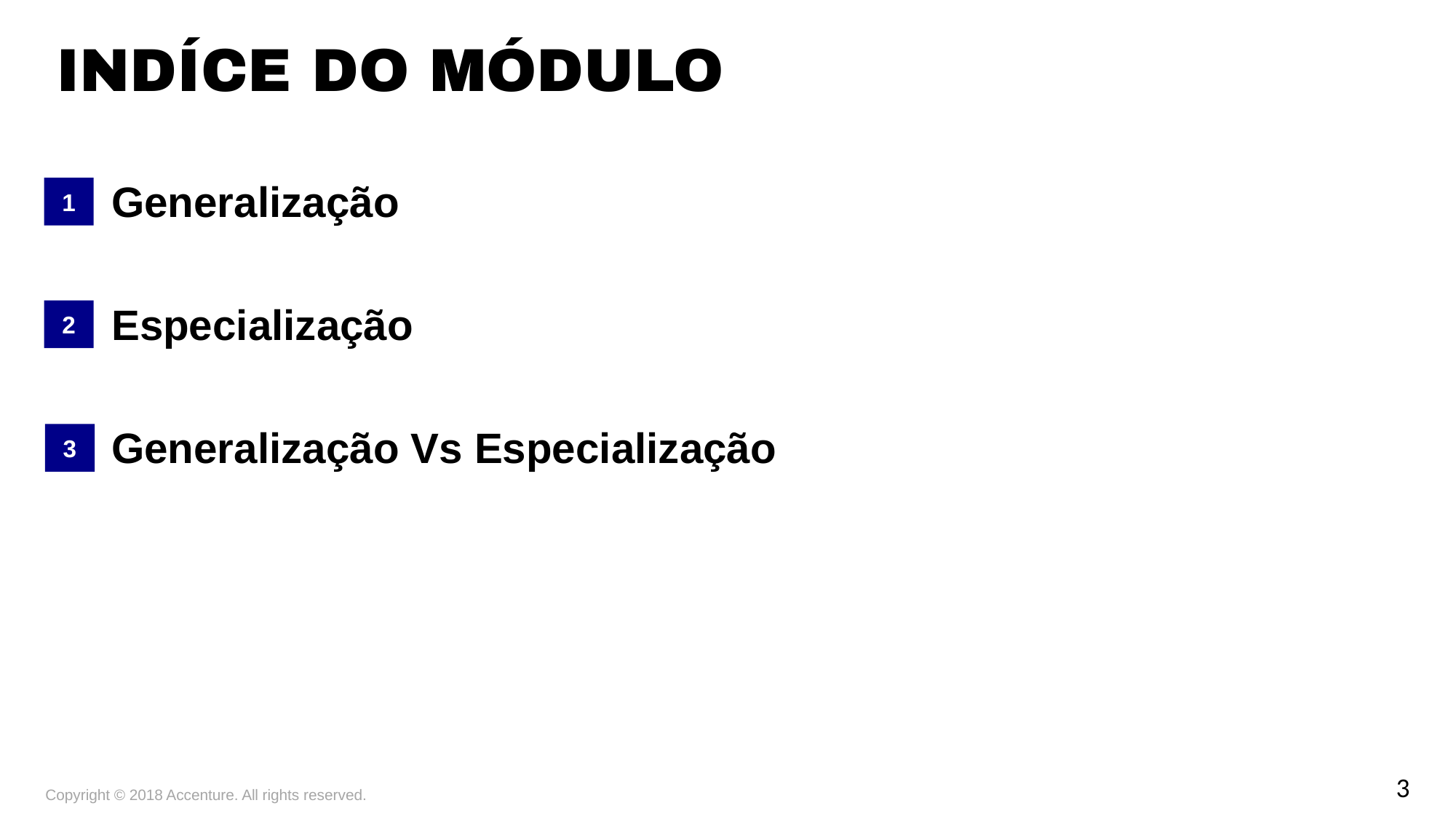

Indíce do módulo
1

Generalização

Especialização

Generalização Vs Especialização

2
3
Copyright © 2018 Accenture. All rights reserved.
3